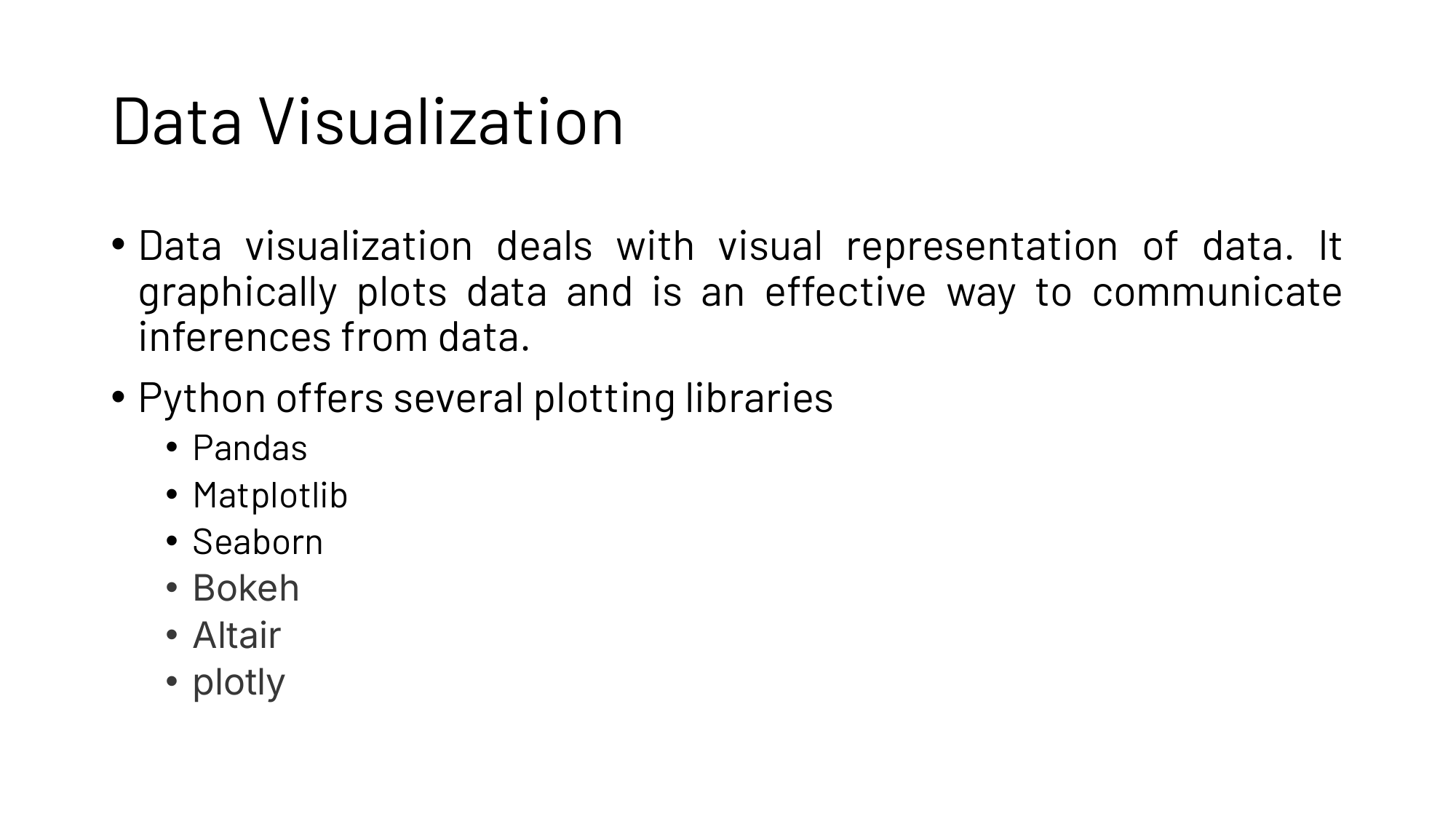

# Data Visualization
Data visualization deals with visual representation of data. It graphically plots data and is an effective way to communicate inferences from data.
Python offers several plotting libraries
Pandas
Matplotlib
Seaborn
Bokeh
Altair
plotly